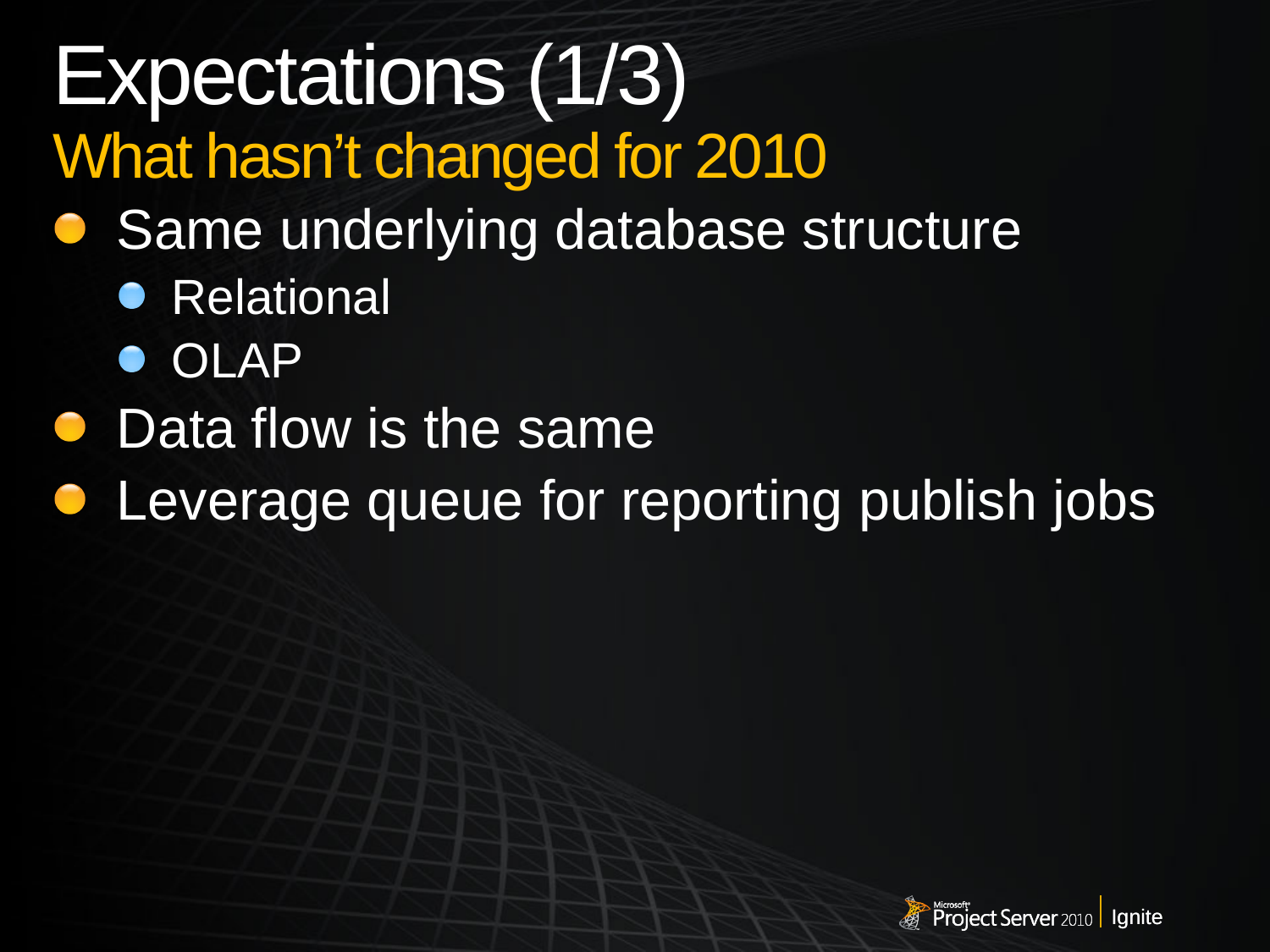

# Expectations (1/3) What hasn’t changed for 2010
Same underlying database structure
Relational
OLAP
Data flow is the same
Leverage queue for reporting publish jobs